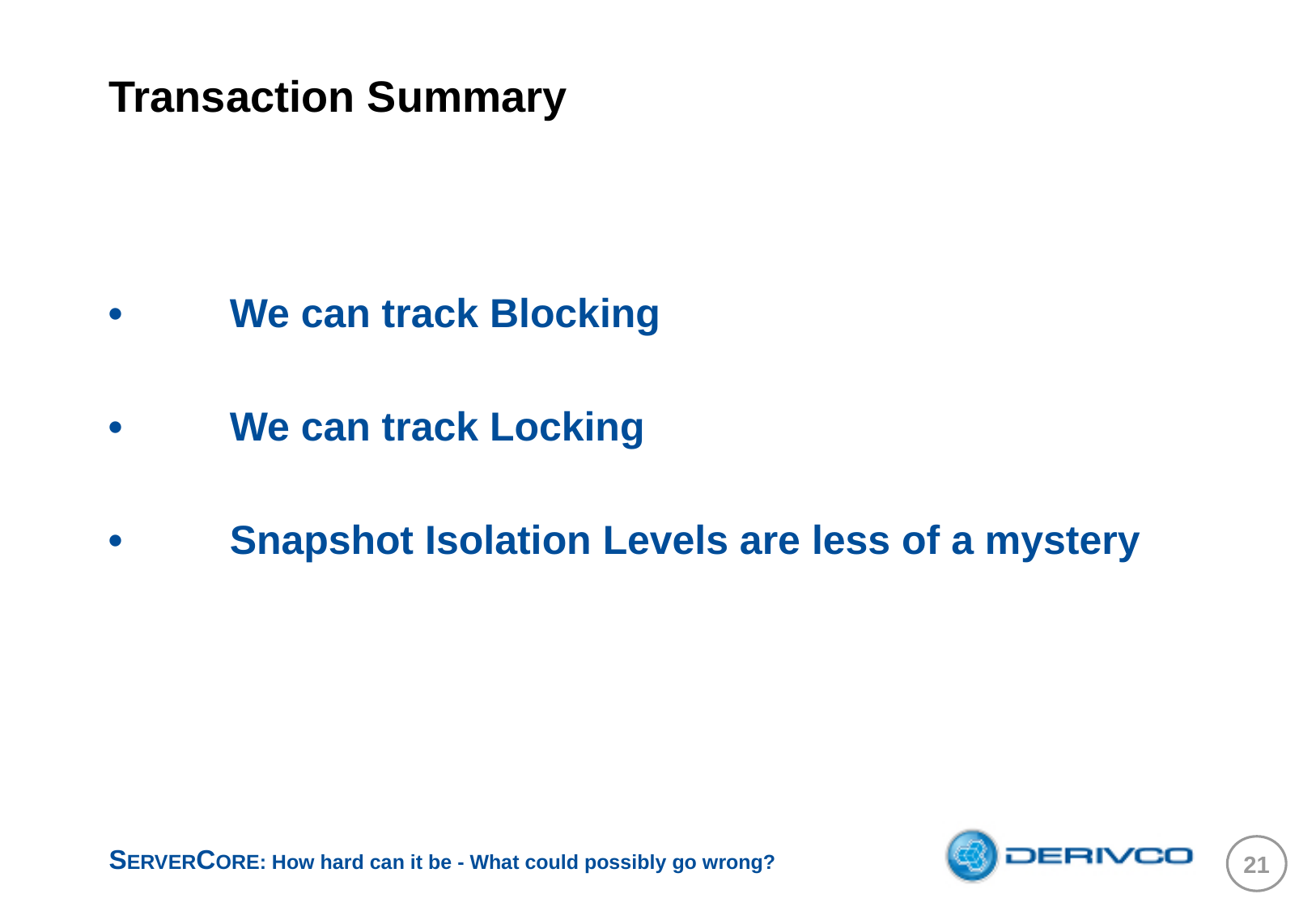

# Transaction Summary

•	We can track Blocking

•	We can track Locking

•	Snapshot Isolation Levels are less of a mystery